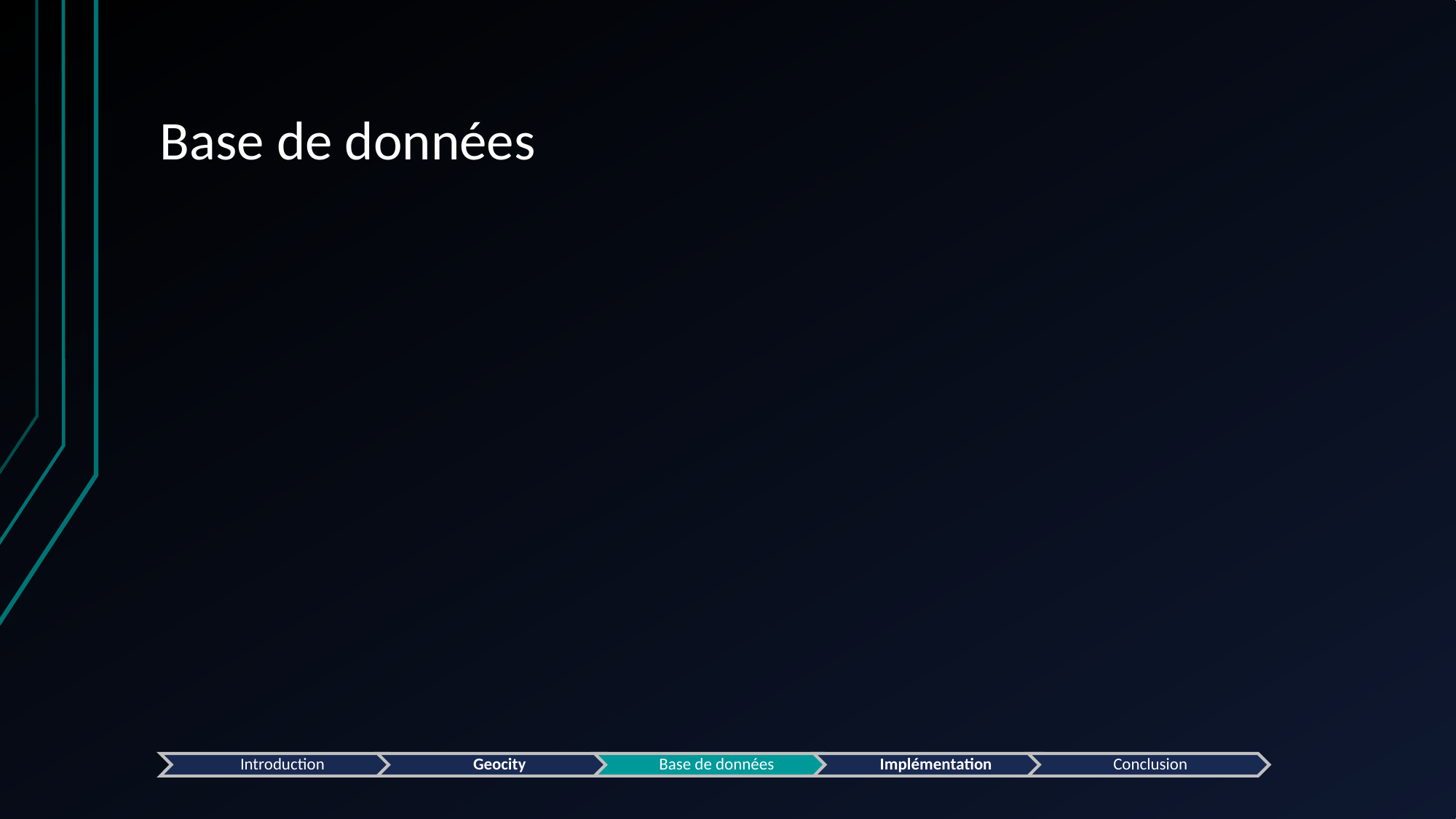

# Base de données
Introduction
Geocity
Base de données
Implémentation
Conclusion